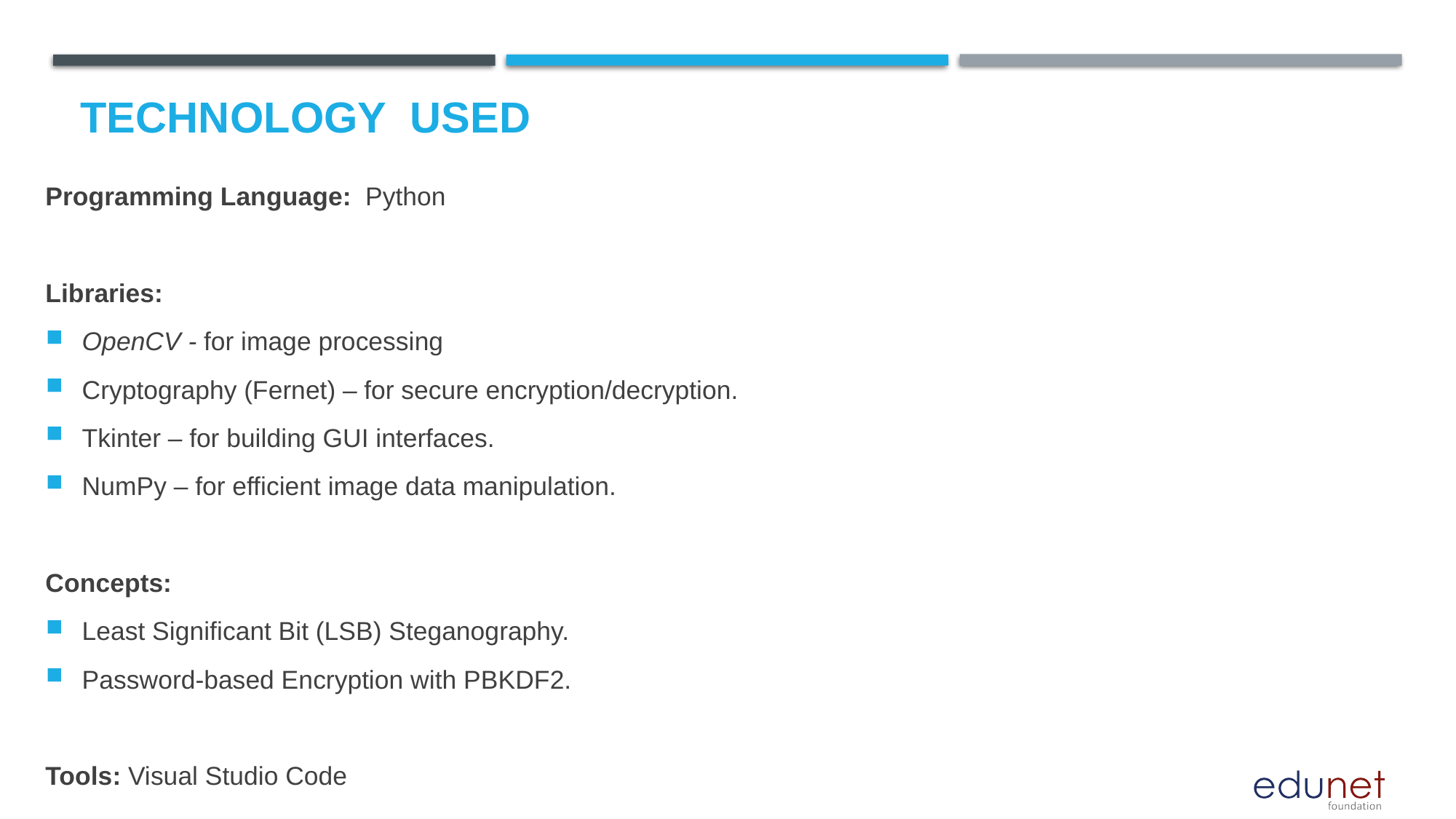

# Technology  used
Programming Language:  Python

Libraries:
OpenCV - for image processing
Cryptography (Fernet) – for secure encryption/decryption.
Tkinter – for building GUI interfaces.
NumPy – for efficient image data manipulation.

Concepts:
Least Significant Bit (LSB) Steganography.
Password-based Encryption with PBKDF2.

Tools: Visual Studio Code